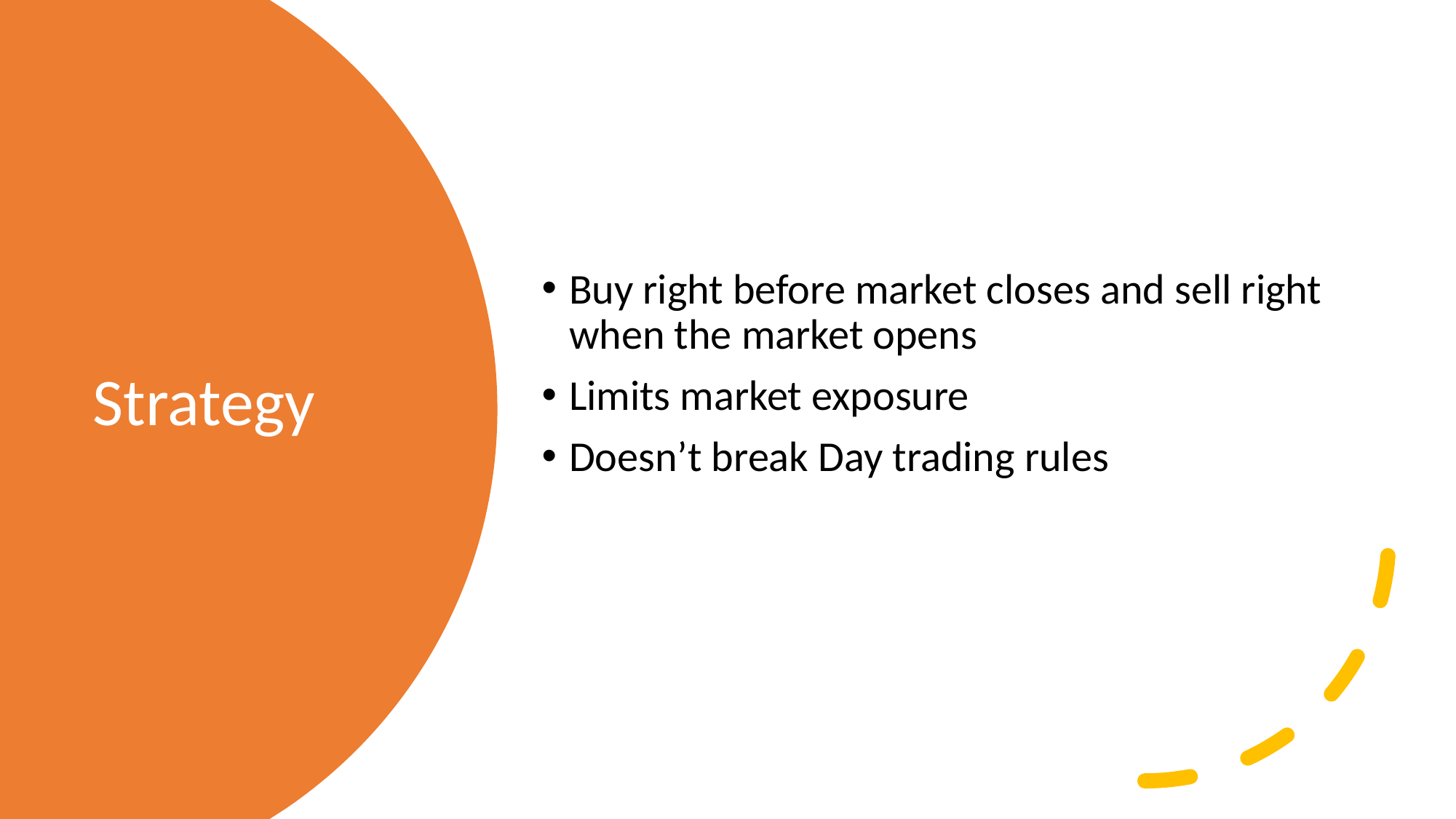

Buy right before market closes and sell right when the market opens
Limits market exposure
Doesn’t break Day trading rules

# Strategy